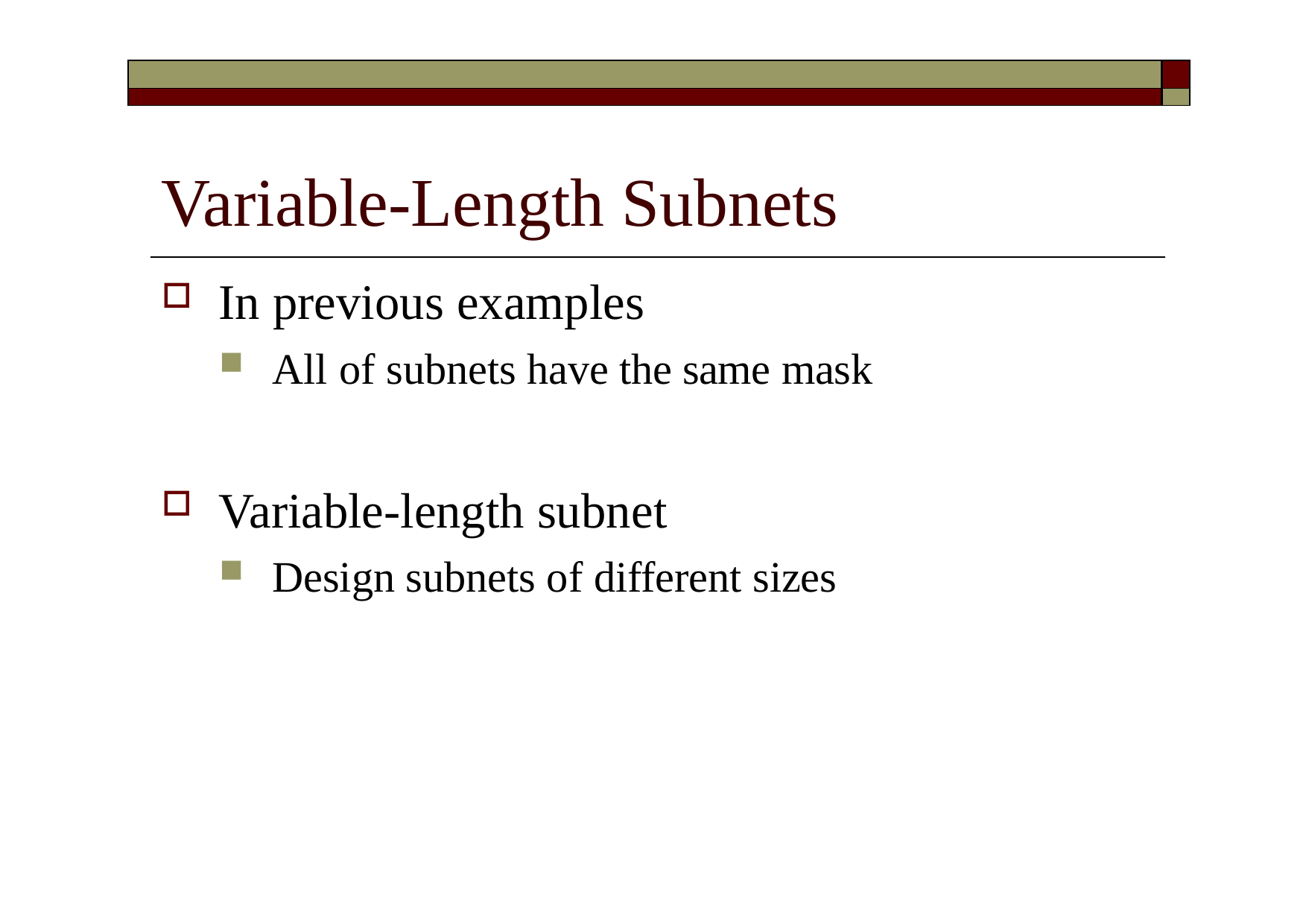

|  |  |
| --- | --- |
|  |  |
# Variable-Length Subnets
In previous examples
All of subnets have the same mask

Variable-length subnet
Design subnets of different sizes